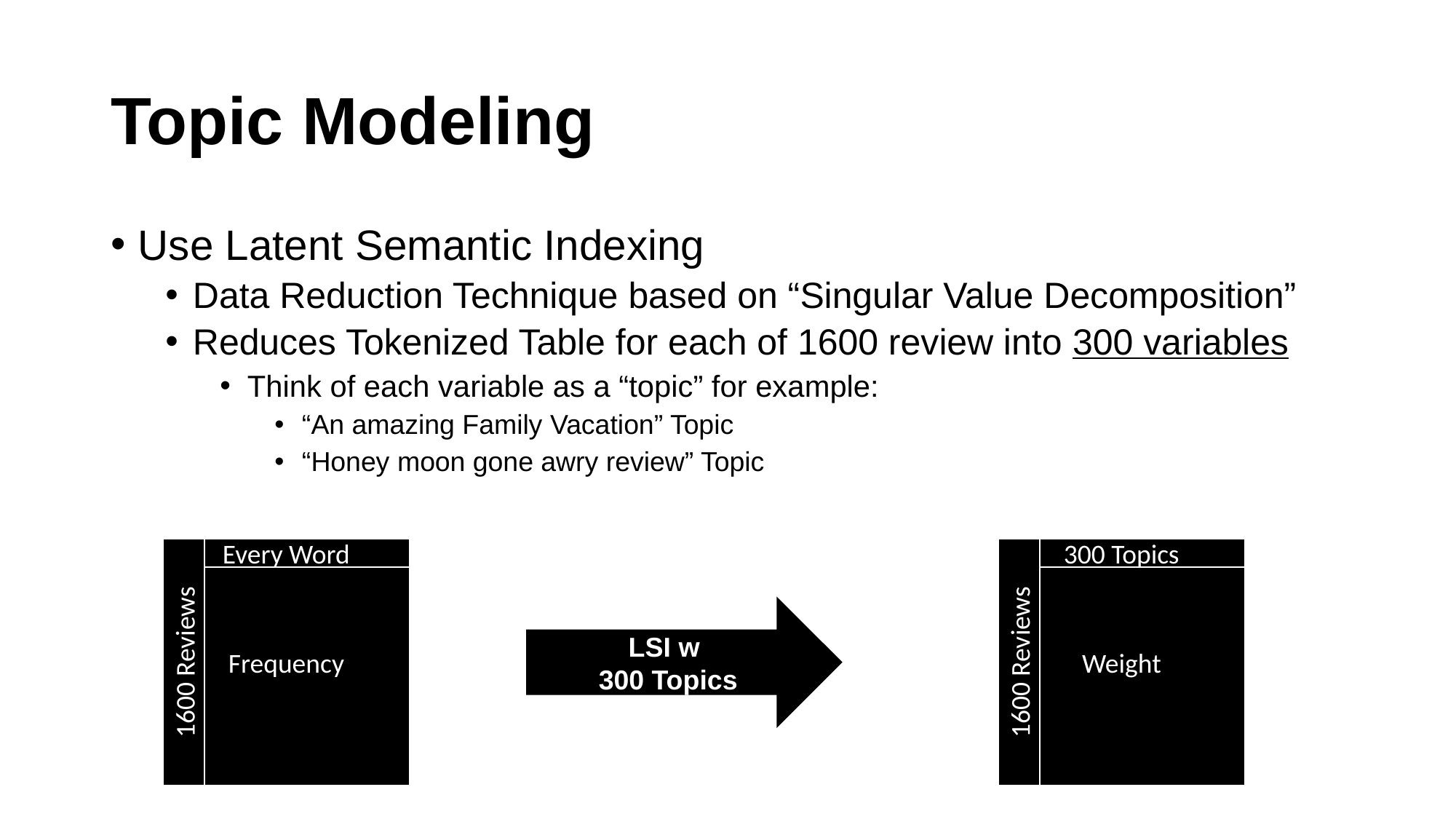

# Topic Modeling
Use Latent Semantic Indexing
Data Reduction Technique based on “Singular Value Decomposition”
Reduces Tokenized Table for each of 1600 review into 300 variables
Think of each variable as a “topic” for example:
“An amazing Family Vacation” Topic
“Honey moon gone awry review” Topic
Frequency
Every Word
Weight
300 Topics
LSI w
300 Topics
1600 Reviews
1600 Reviews